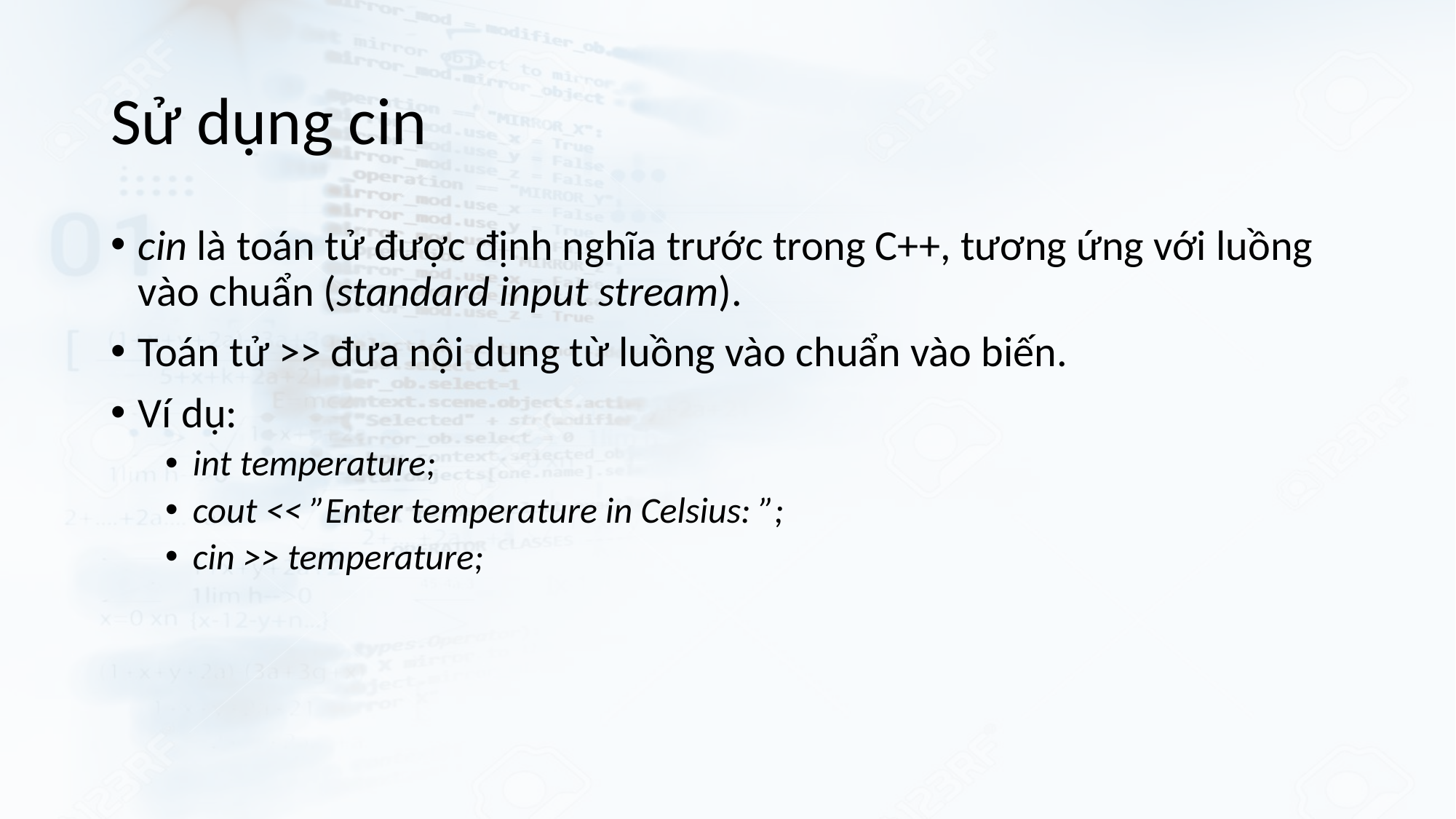

# Sử dụng cin
cin là toán tử được định nghĩa trước trong C++, tương ứng với luồng vào chuẩn (standard input stream).
Toán tử >> đưa nội dung từ luồng vào chuẩn vào biến.
Ví dụ:
int temperature;
cout << ”Enter temperature in Celsius: ”;
cin >> temperature;